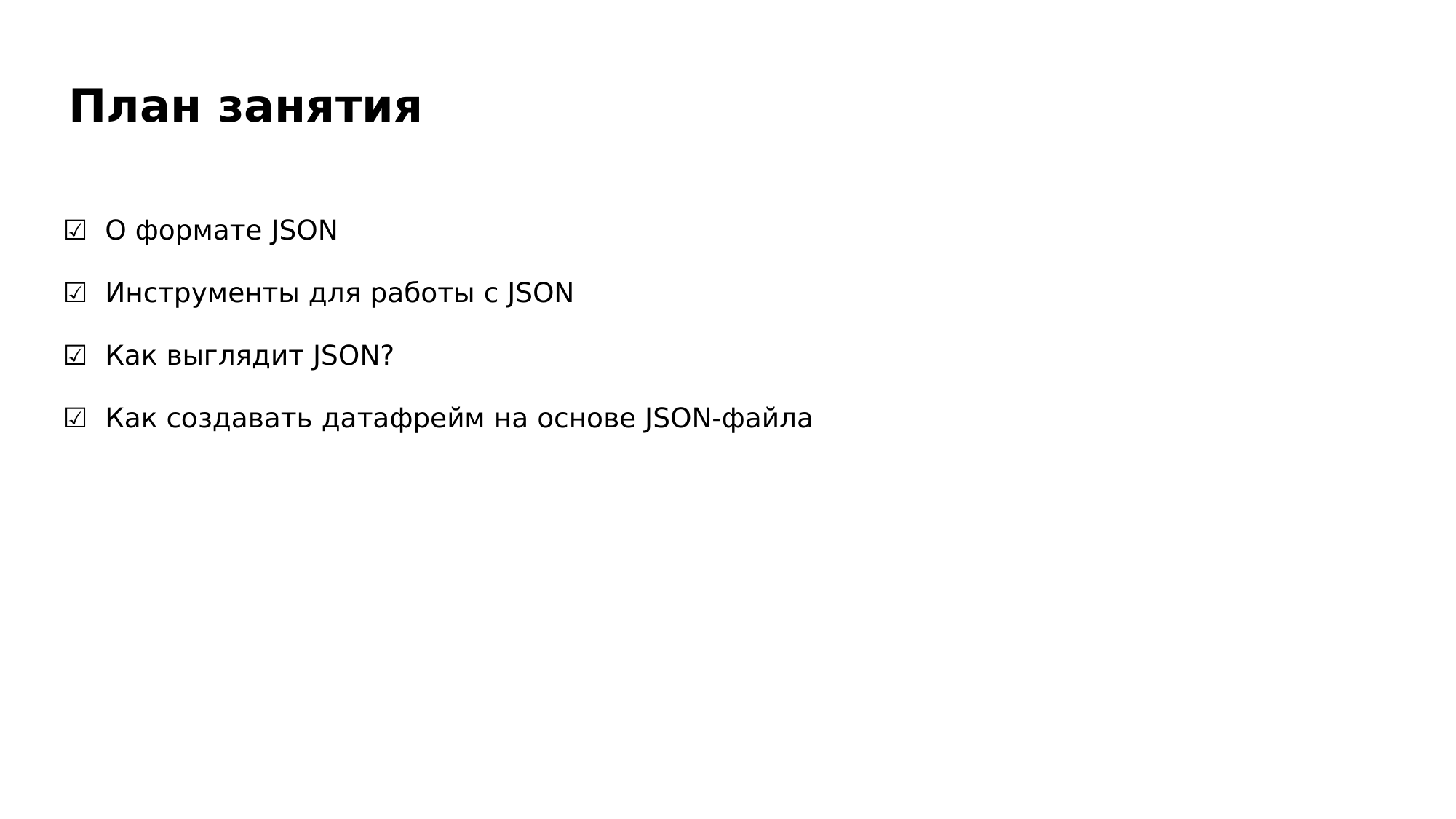

# План занятия
☑️  О формате JSON
☑️  Инструменты для работы с JSON
☑️  Как выглядит JSON?
☑️  Как создавать датафрейм на основе JSON-файла